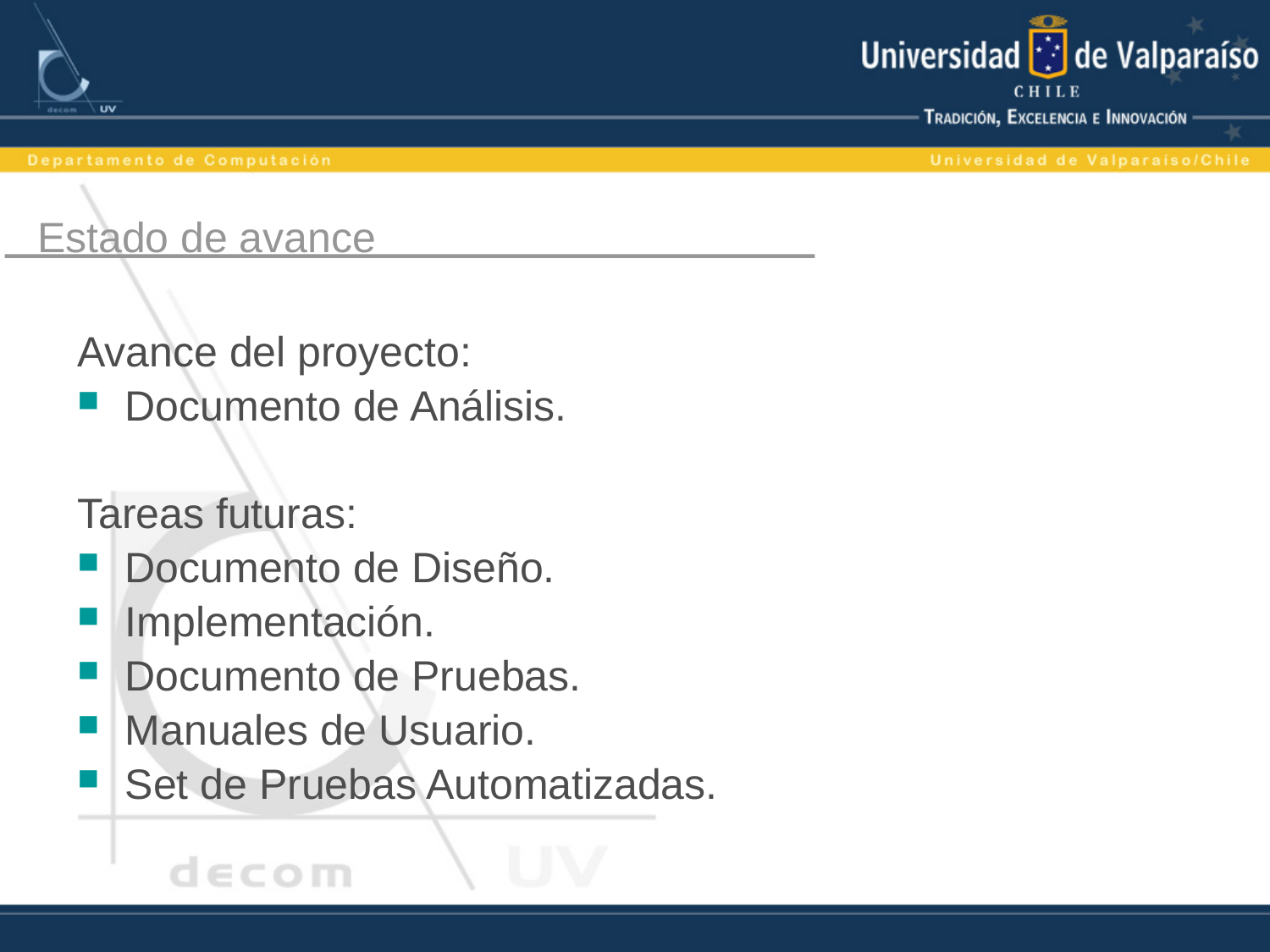

Estado de avance
Avance del proyecto:
Documento de Análisis.

Tareas futuras:
Documento de Diseño.
Implementación.
Documento de Pruebas.
Manuales de Usuario.
Set de Pruebas Automatizadas.